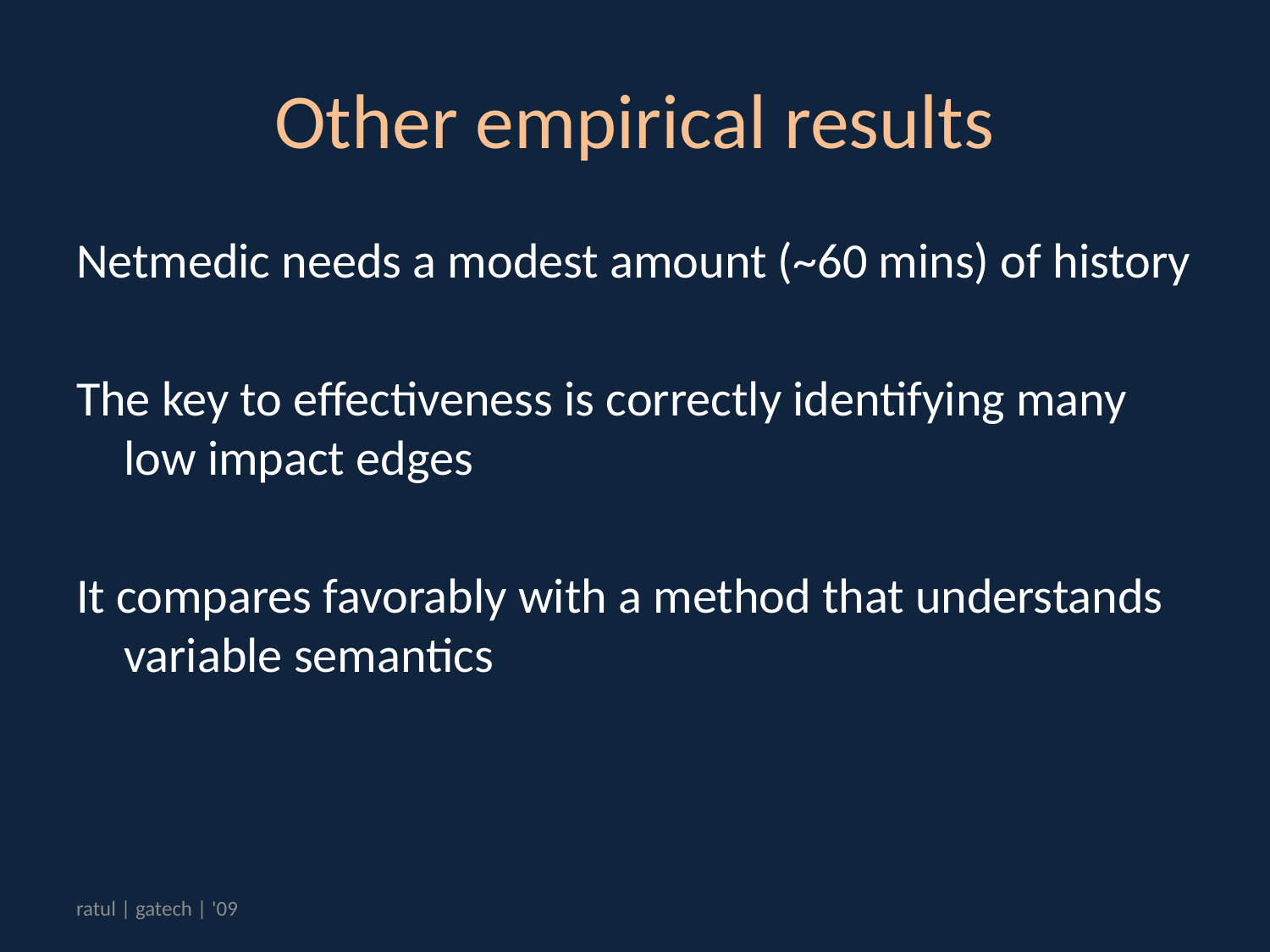

# Other empirical results
Netmedic needs a modest amount (~60 mins) of history

The key to effectiveness is correctly identifying many low impact edges

It compares favorably with a method that understands variable semantics

ratul | gatech | '09